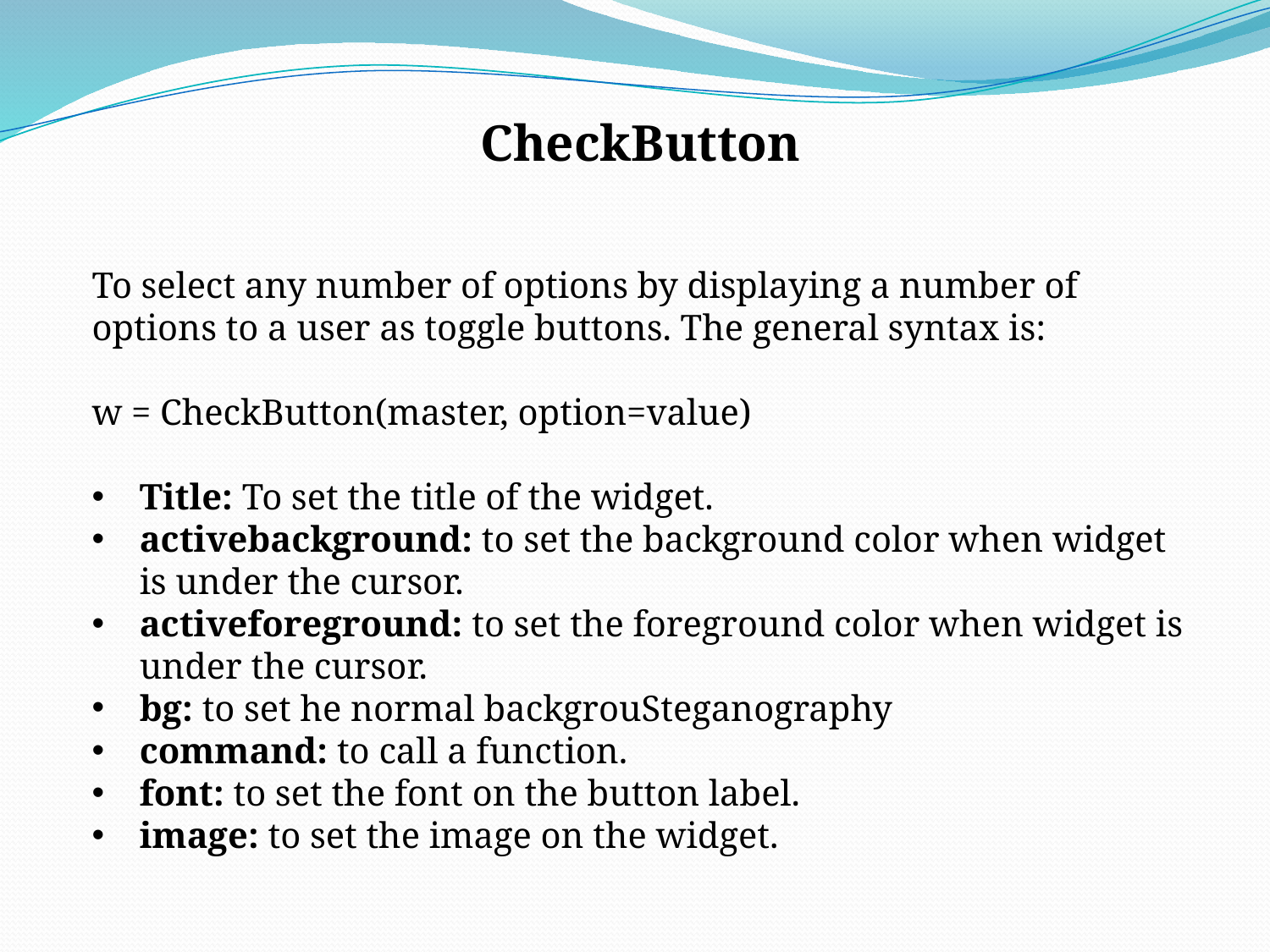

CheckButton
To select any number of options by displaying a number of options to a user as toggle buttons. The general syntax is:

w = CheckButton(master, option=value)

Title: To set the title of the widget.
activebackground: to set the background color when widget is under the cursor.
activeforeground: to set the foreground color when widget is under the cursor.
bg: to set he normal backgrouSteganography
command: to call a function.
font: to set the font on the button label.
image: to set the image on the widget.